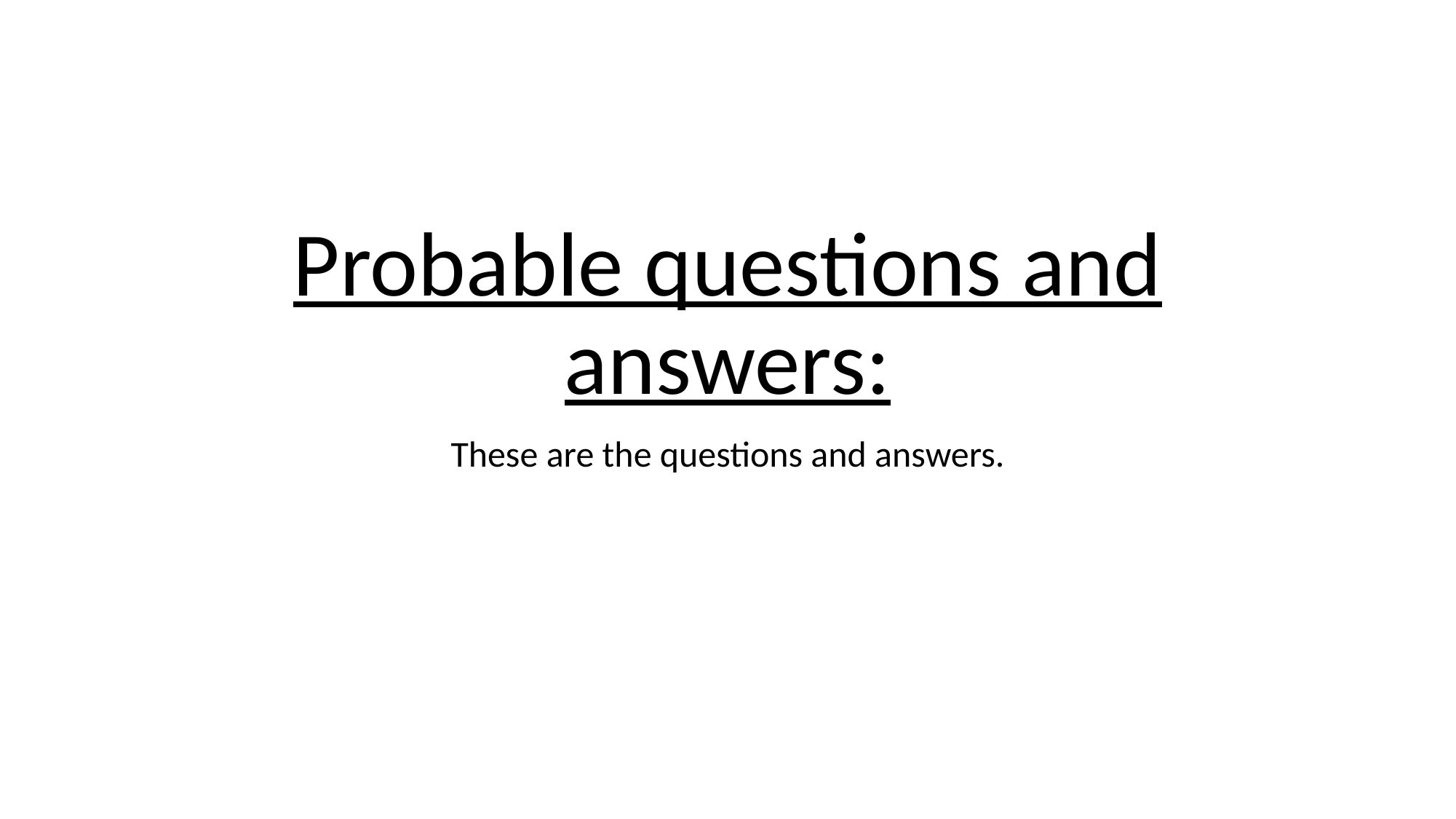

# Probable questions and answers:
These are the questions and answers.